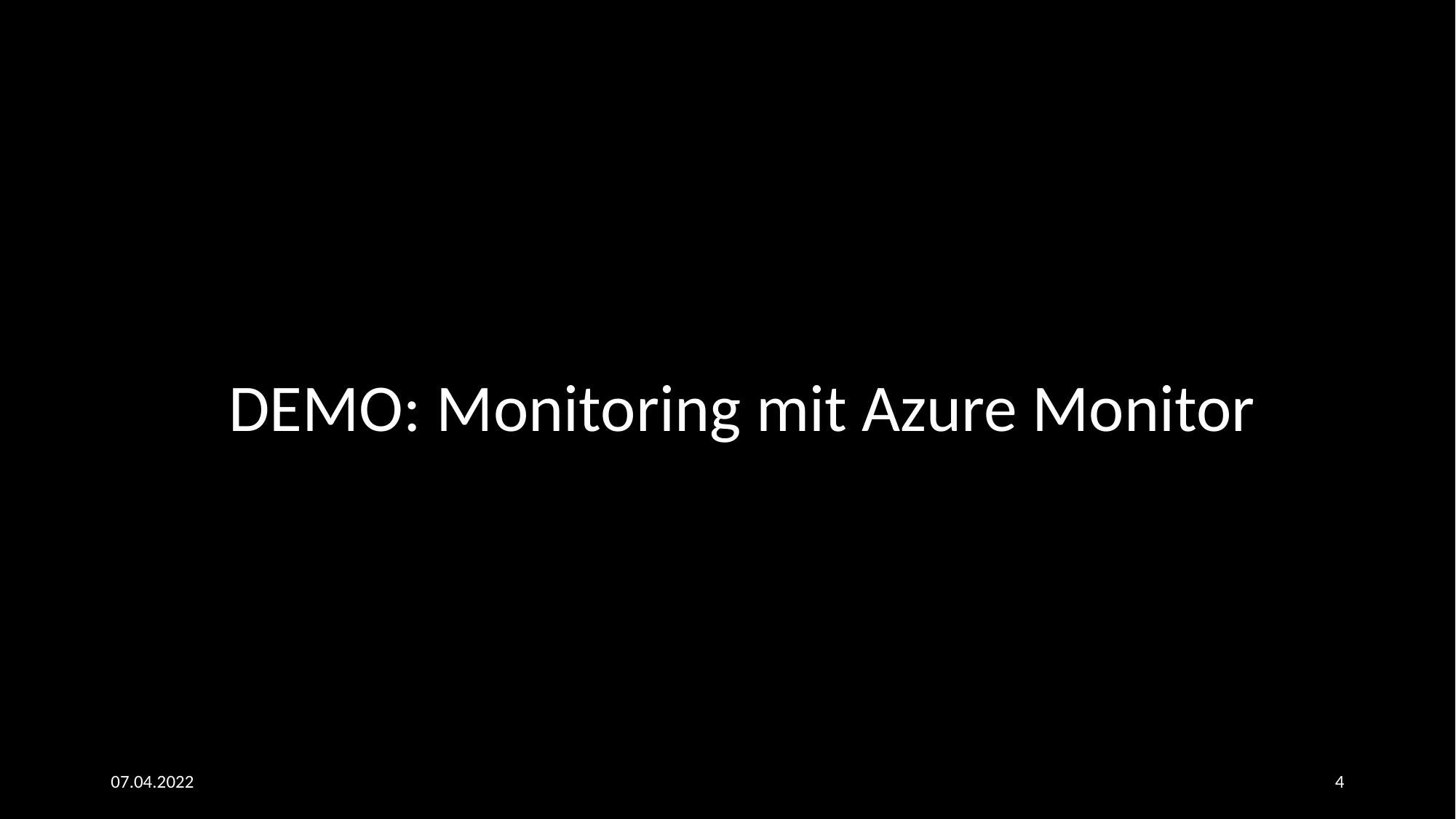

# DEMO: Monitoring mit Azure Monitor
07.04.2022
4